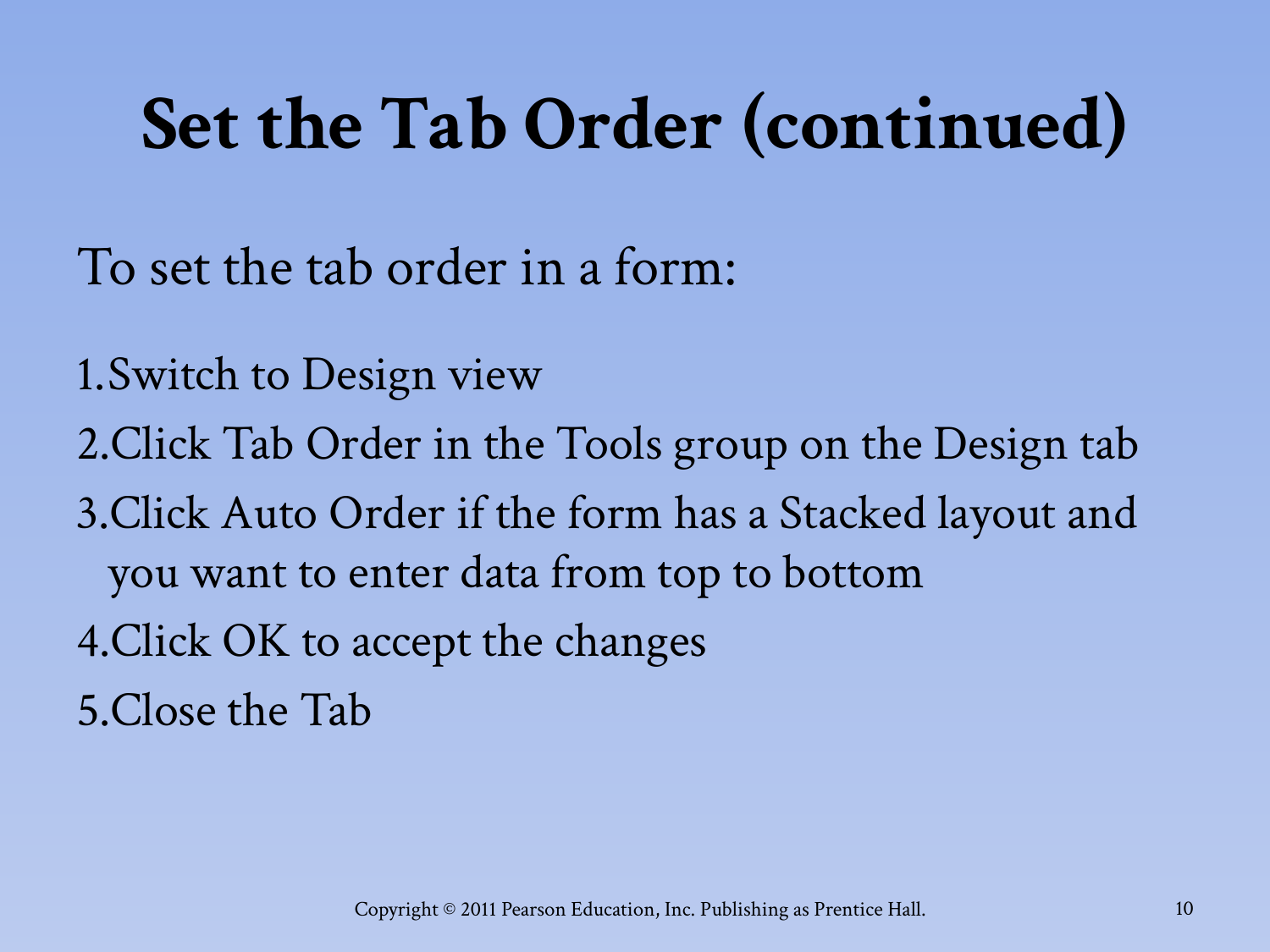

# Set the Tab Order (continued)
To set the tab order in a form:

Switch to Design view
Click Tab Order in the Tools group on the Design tab
Click Auto Order if the form has a Stacked layout and you want to enter data from top to bottom
Click OK to accept the changes
Close the Tab

Copyright © 2011 Pearson Education, Inc. Publishing as Prentice Hall.

10